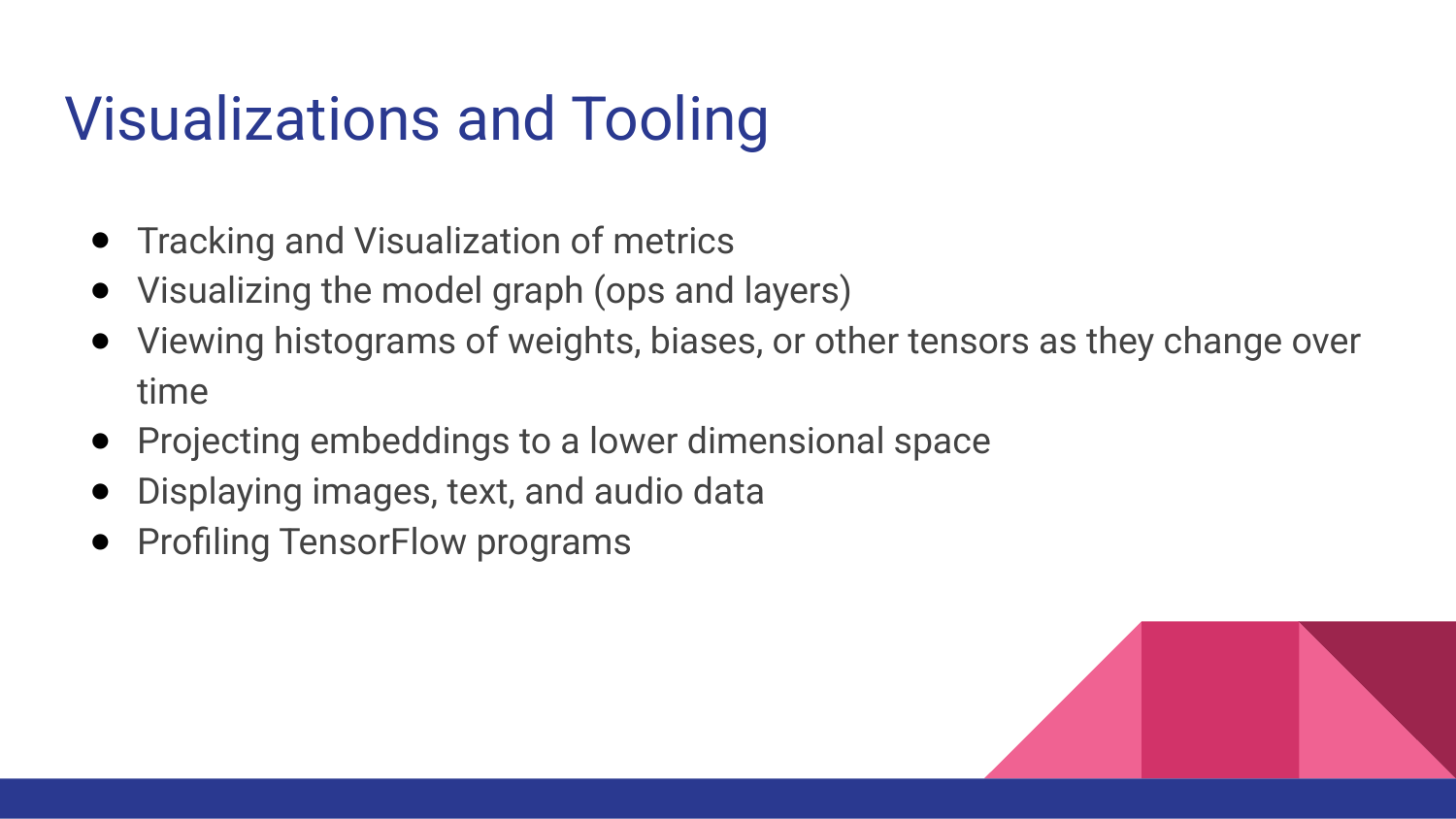

# Visualizations and Tooling
Tracking and Visualization of metrics
Visualizing the model graph (ops and layers)
Viewing histograms of weights, biases, or other tensors as they change over time
Projecting embeddings to a lower dimensional space
Displaying images, text, and audio data
Profiling TensorFlow programs